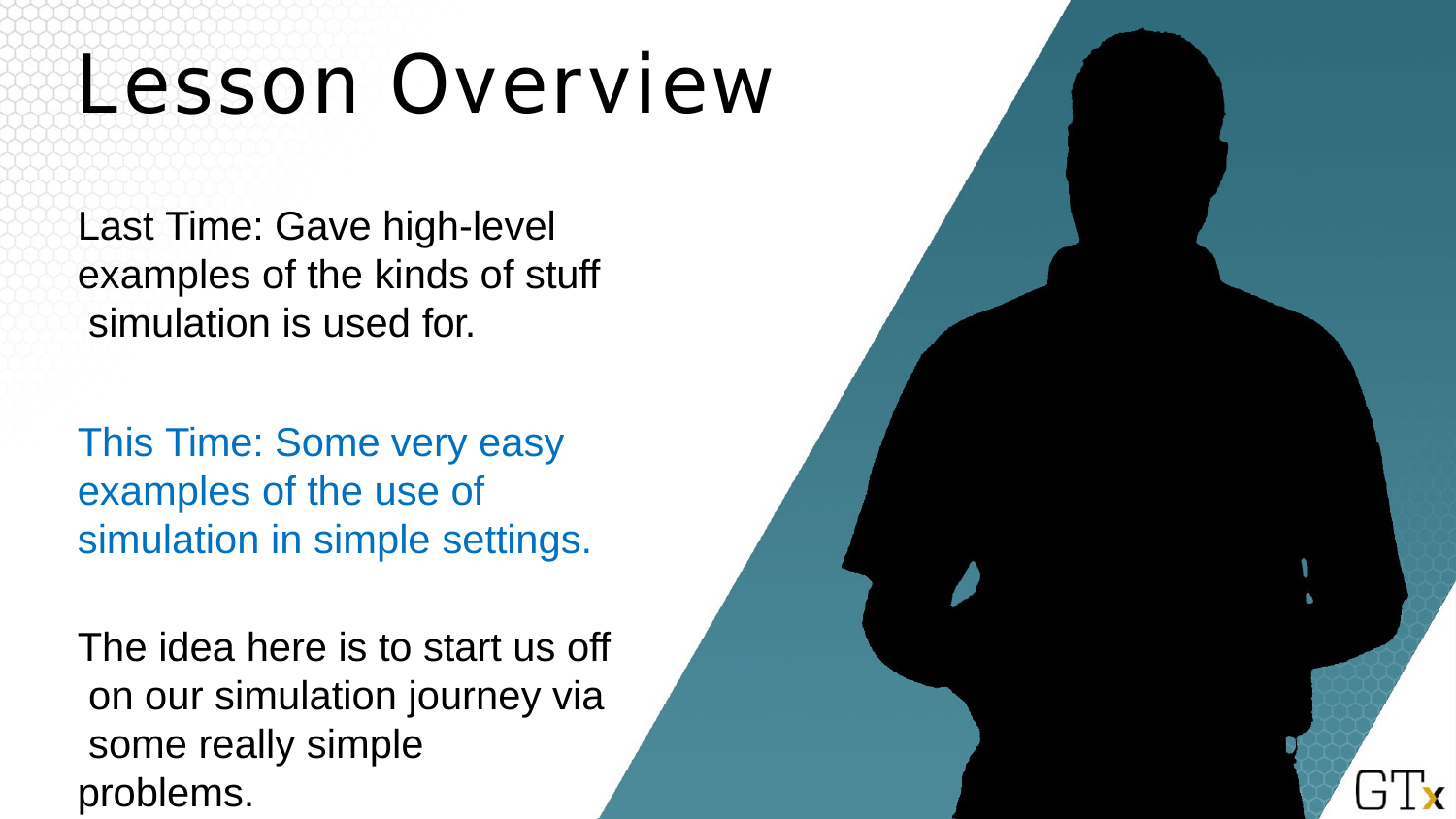

# Lesson Overview
Last Time: Gave high-level  examples of the kinds of stuff  simulation is used for.

This Time: Some very easy  examples of the use of  simulation in simple settings.

The idea here is to start us off  on our simulation journey via  some really simple problems.